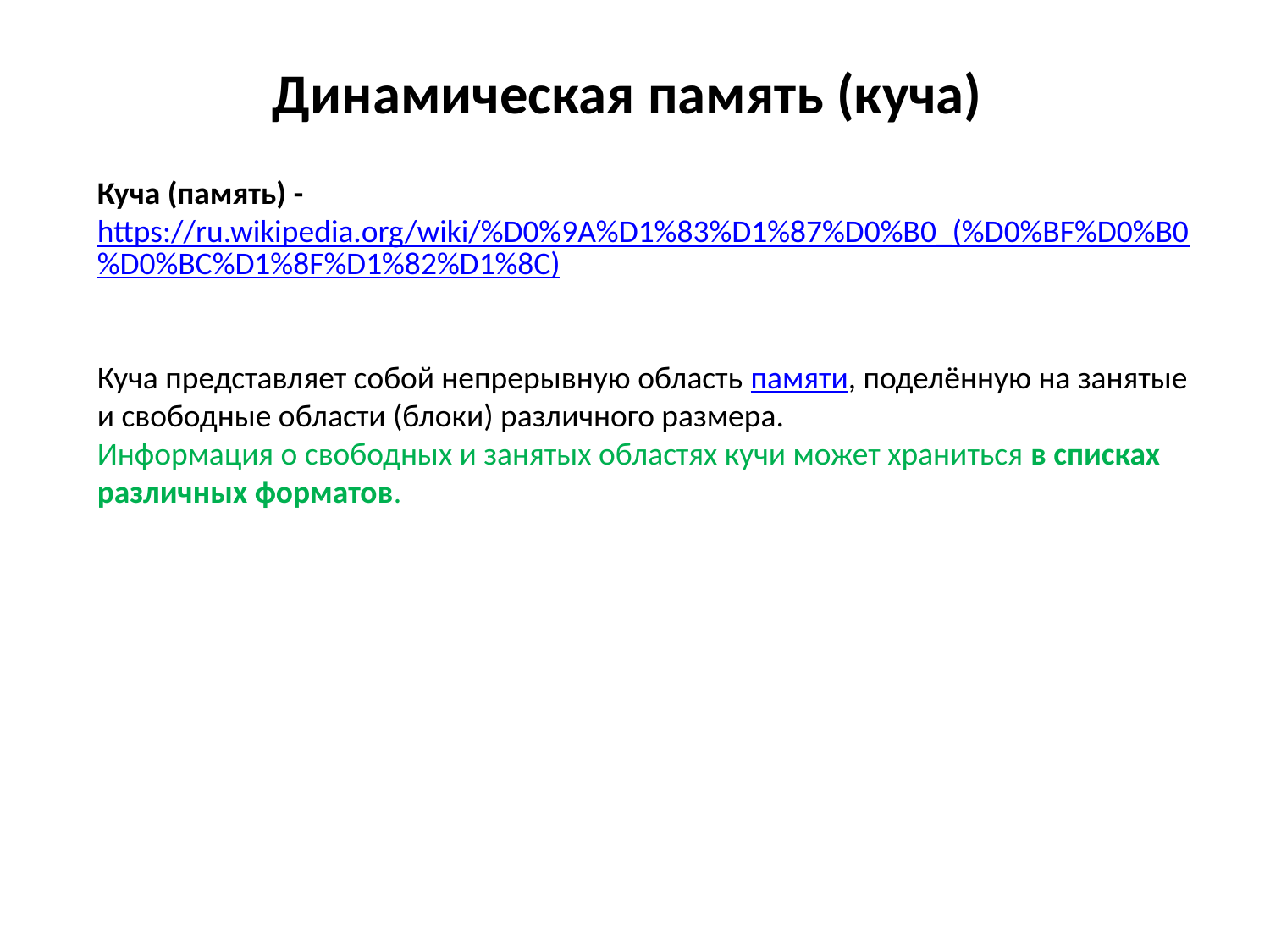

# Динамическая память (куча)

Куча (память) - https://ru.wikipedia.org/wiki/%D0%9A%D1%83%D1%87%D0%B0_(%D0%BF%D0%B0%D0%BC%D1%8F%D1%82%D1%8C)

Куча представляет собой непрерывную область памяти, поделённую на занятые и свободные области (блоки) различного размера.
Информация о свободных и занятых областях кучи может храниться в списках различных форматов.